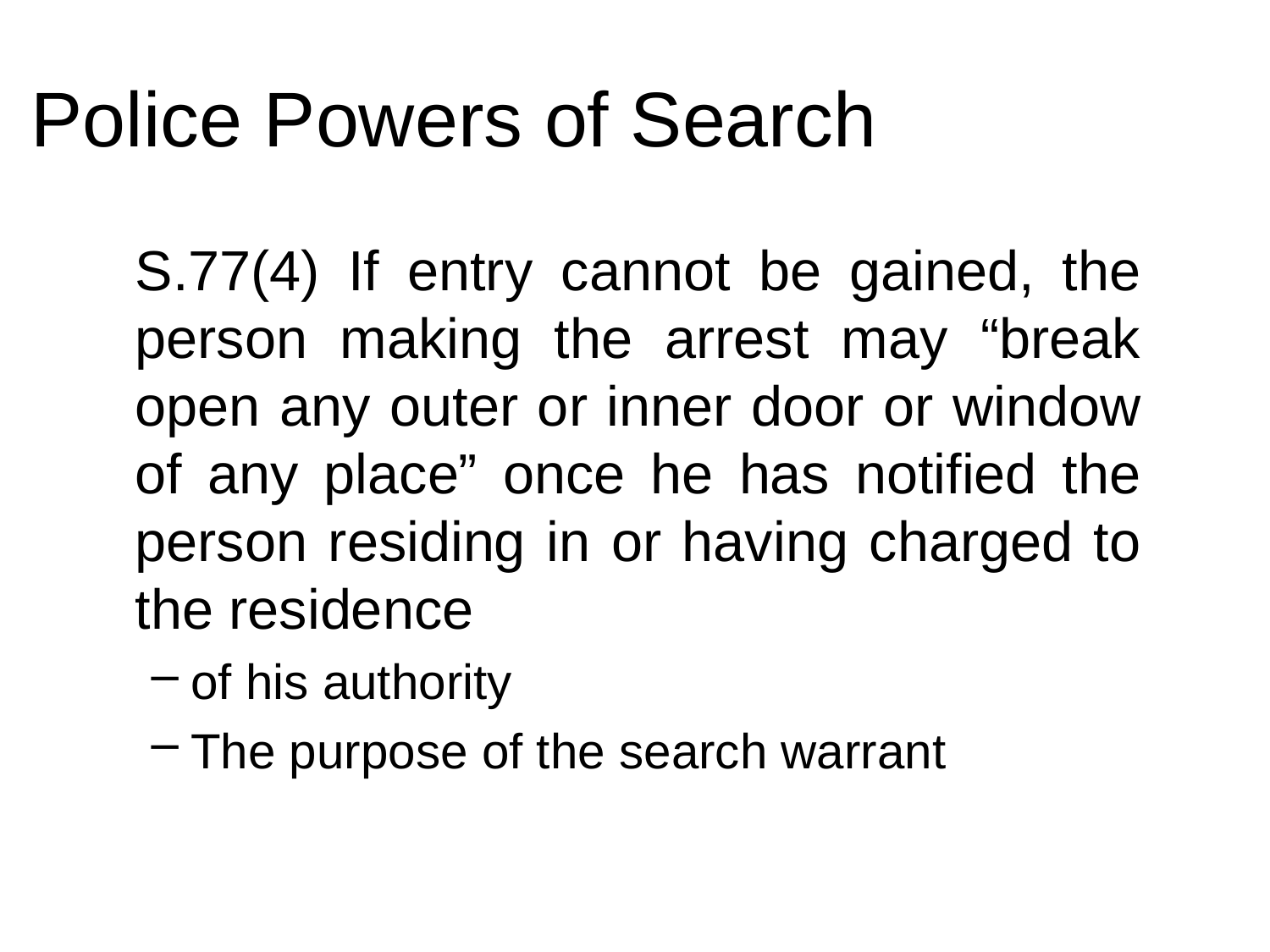

# Police Powers of Search
	S.77(4) If entry cannot be gained, the person making the arrest may “break open any outer or inner door or window of any place” once he has notified the person residing in or having charged to the residence
of his authority
The purpose of the search warrant